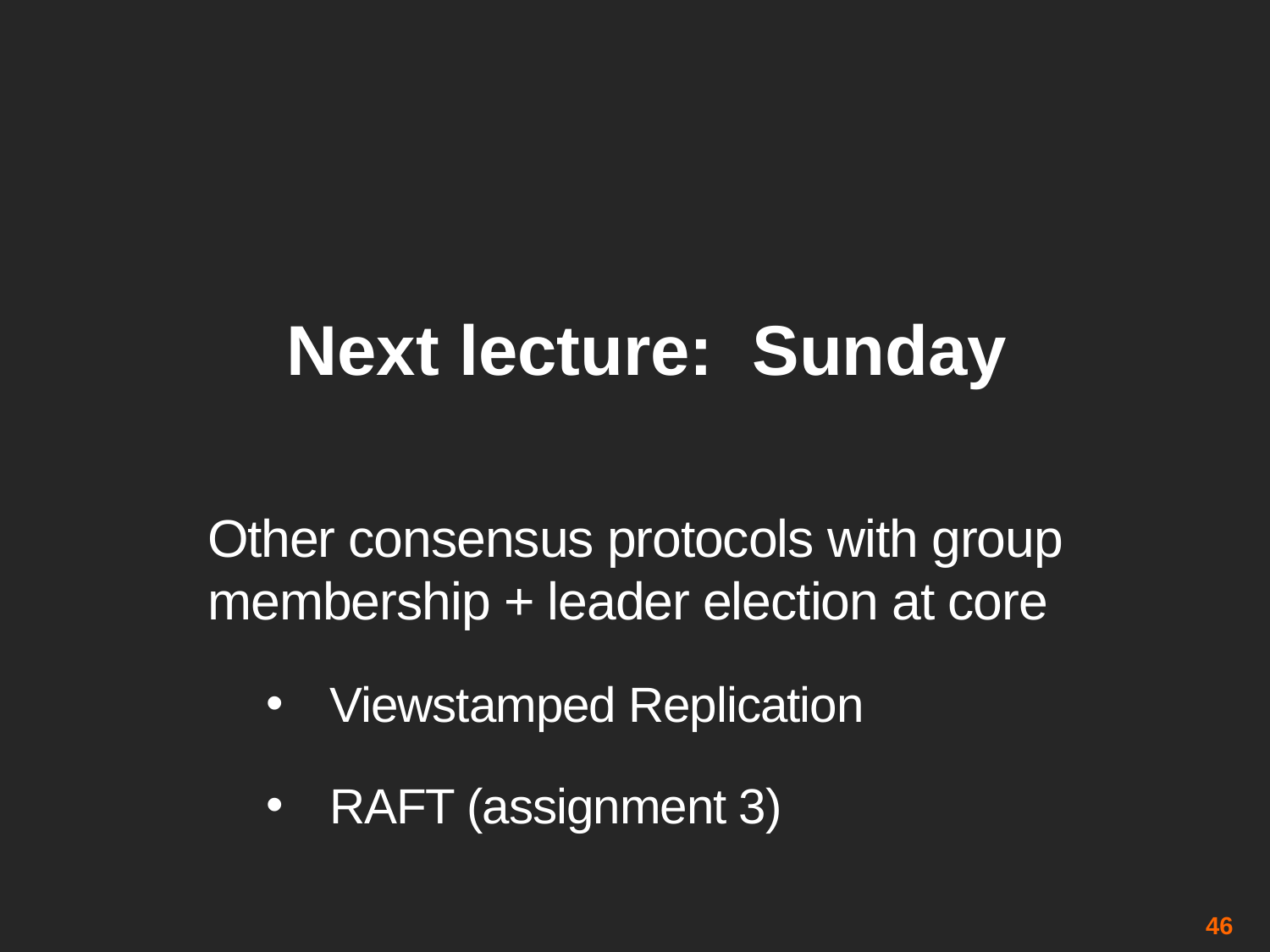

# Next lecture:  Sunday
Other consensus protocols with group membership + leader election at core
Viewstamped Replication
RAFT (assignment 3)
46